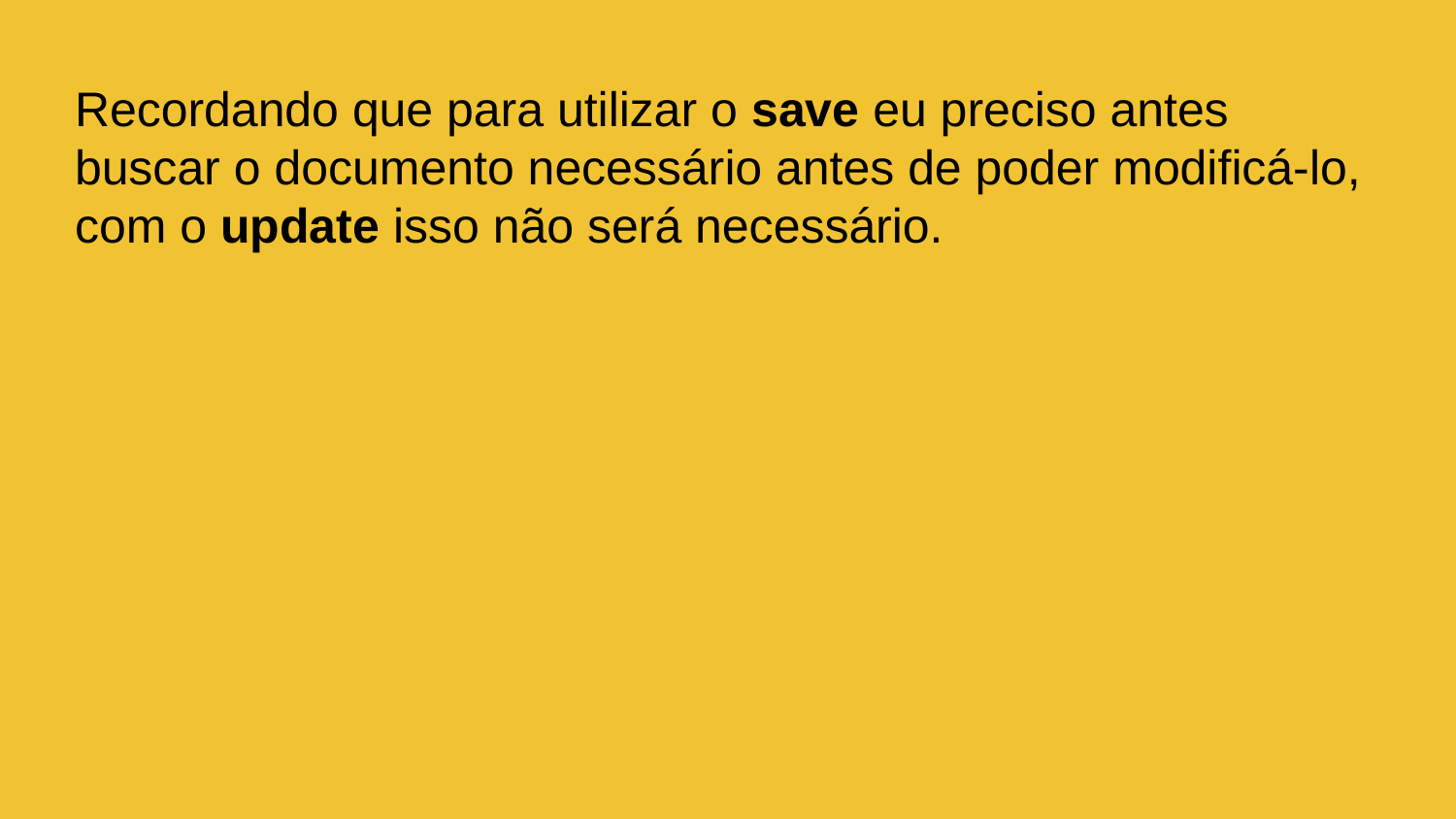

Recordando que para utilizar o save eu preciso antes buscar o documento necessário antes de poder modificá-lo, com o update isso não será necessário.